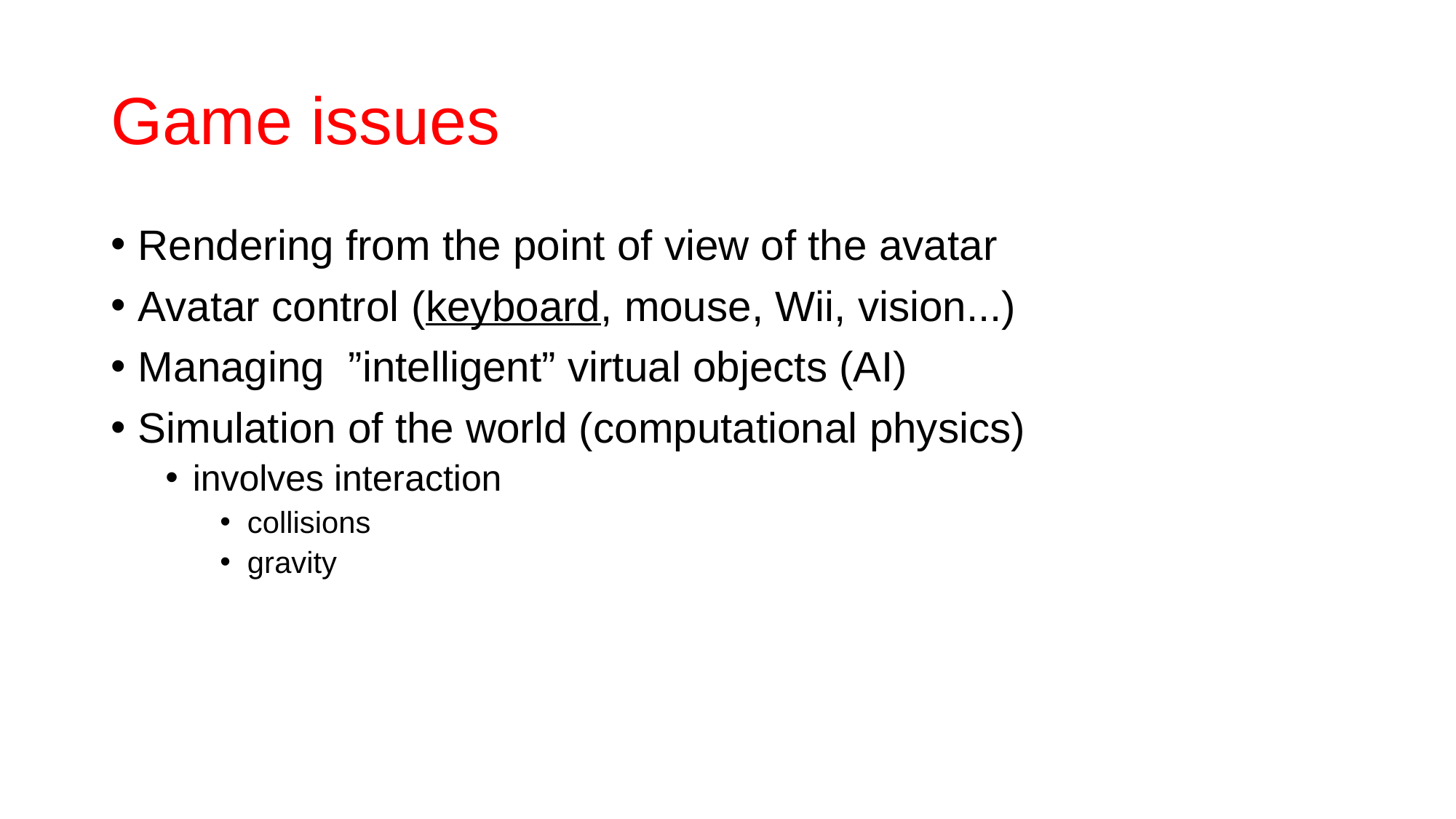

# Game issues
Rendering from the point of view of the avatar
Avatar control (keyboard, mouse, Wii, vision...)
Managing  ”intelligent” virtual objects (AI)
Simulation of the world (computational physics)
involves interaction
collisions
gravity